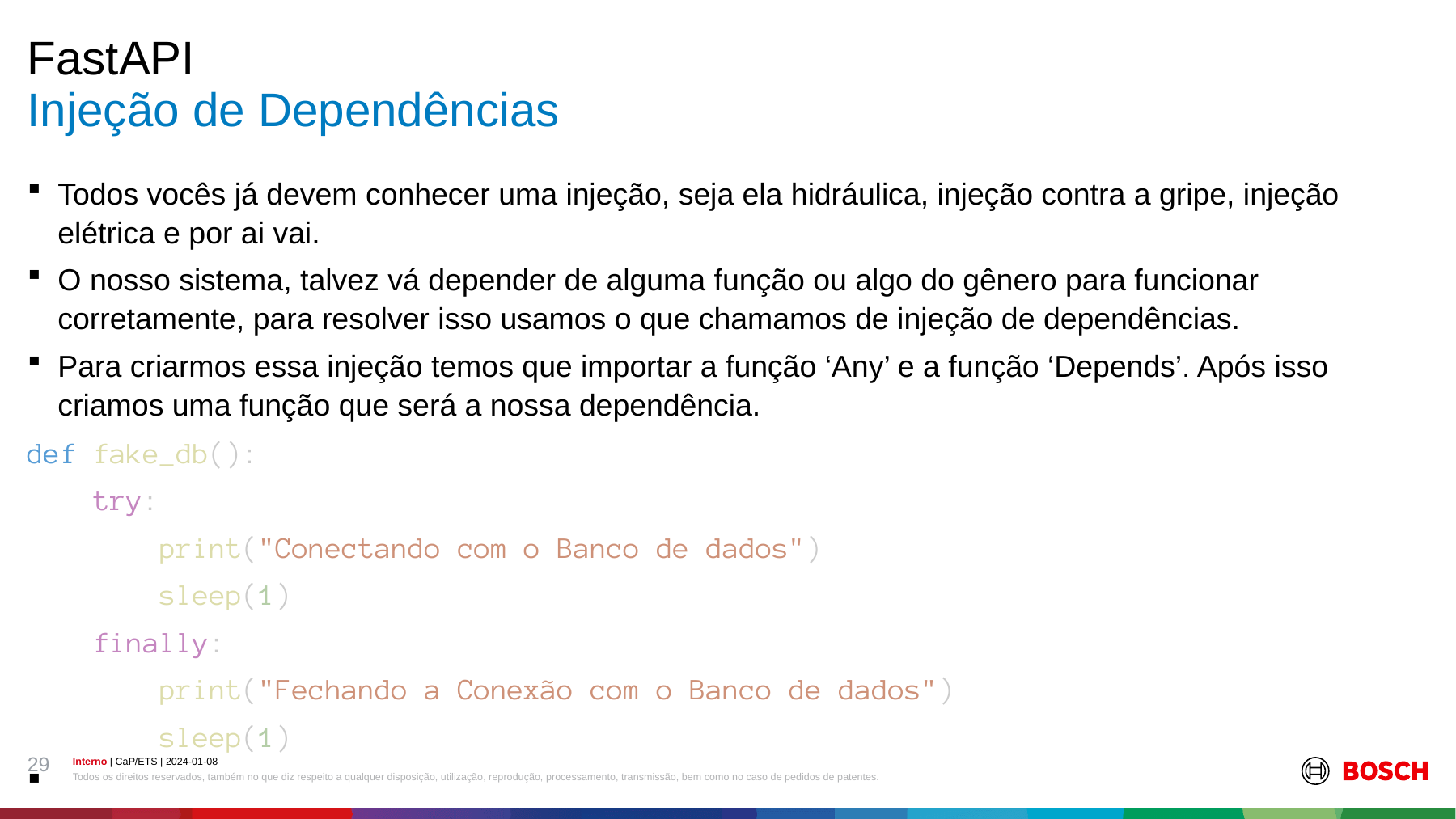

FastAPI
# Injeção de Dependências
Todos vocês já devem conhecer uma injeção, seja ela hidráulica, injeção contra a gripe, injeção elétrica e por ai vai.
O nosso sistema, talvez vá depender de alguma função ou algo do gênero para funcionar corretamente, para resolver isso usamos o que chamamos de injeção de dependências.
Para criarmos essa injeção temos que importar a função ‘Any’ e a função ‘Depends’. Após isso criamos uma função que será a nossa dependência.
def fake_db():
    try:
        print("Conectando com o Banco de dados")
        sleep(1)
    finally:
        print("Fechando a Conexão com o Banco de dados")
        sleep(1)

29